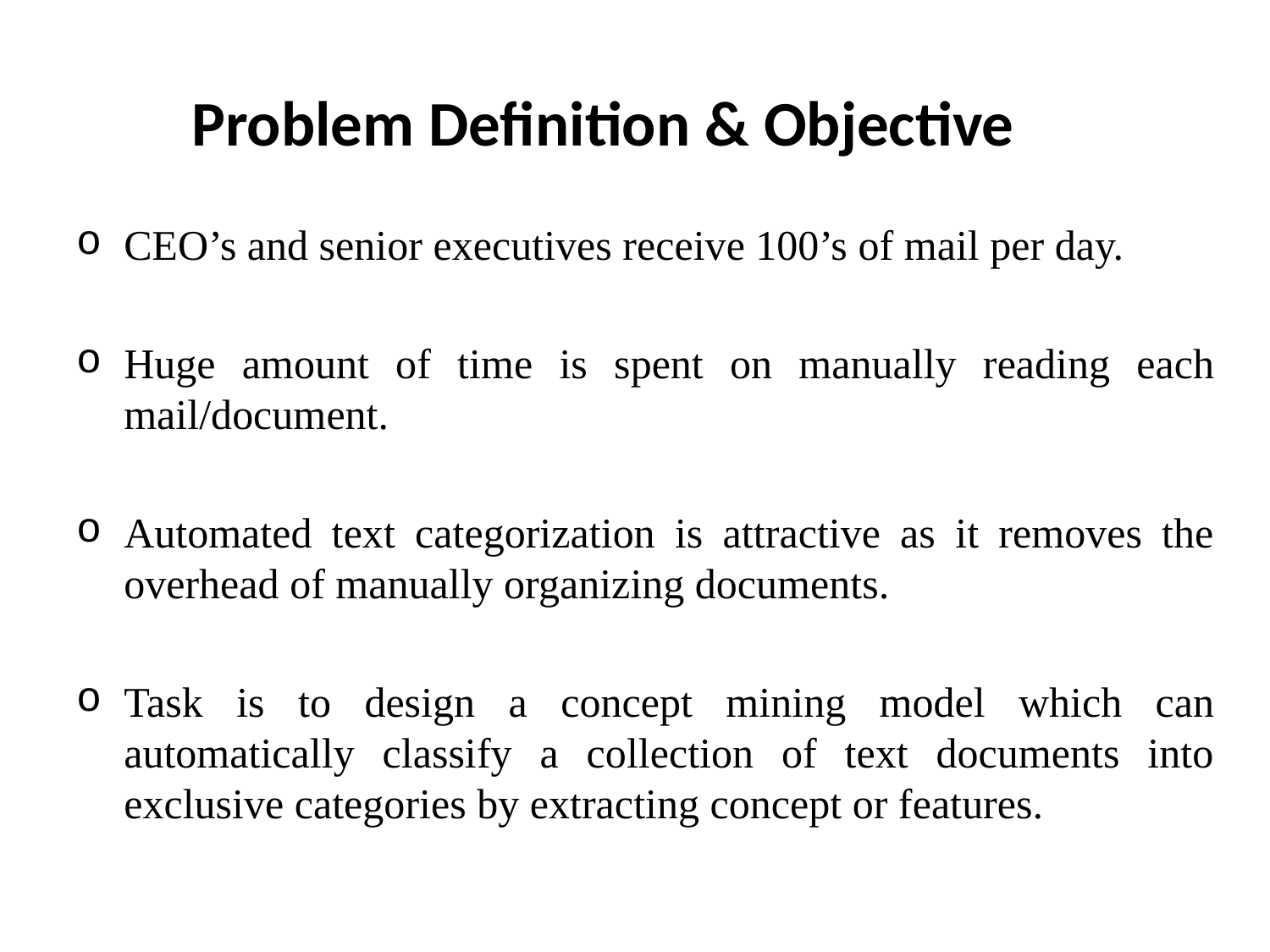

# Problem Definition & Objective
CEO’s and senior executives receive 100’s of mail per day.

Huge amount of time is spent on manually reading each mail/document.

Automated text categorization is attractive as it removes the overhead of manually organizing documents.

Task is to design a concept mining model which can automatically classify a collection of text documents into exclusive categories by extracting concept or features.